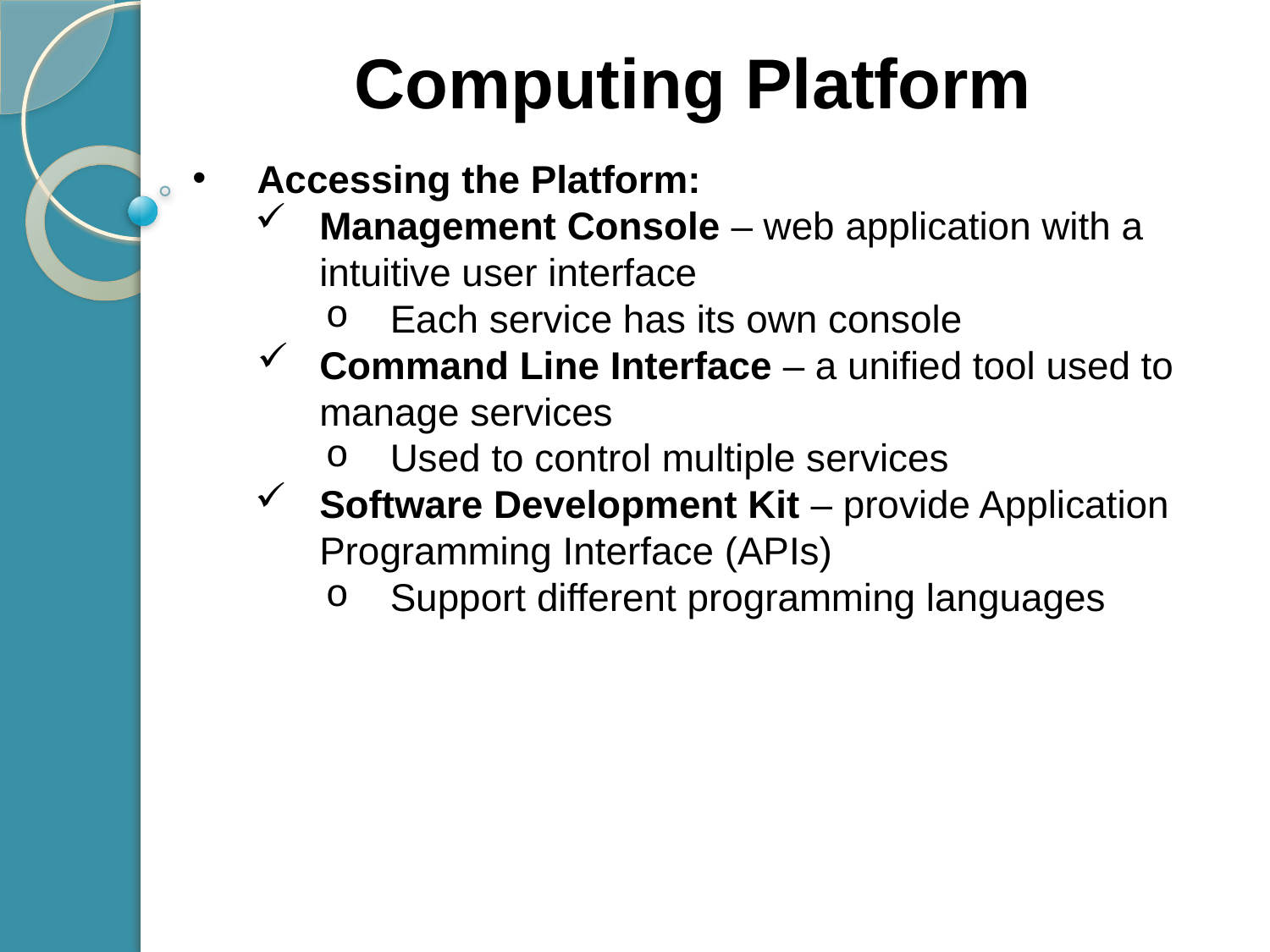

Computing Platform
Accessing the Platform:
Management Console – web application with a intuitive user interface
Each service has its own console
Command Line Interface – a unified tool used to manage services
Used to control multiple services
Software Development Kit – provide Application Programming Interface (APIs)
Support different programming languages